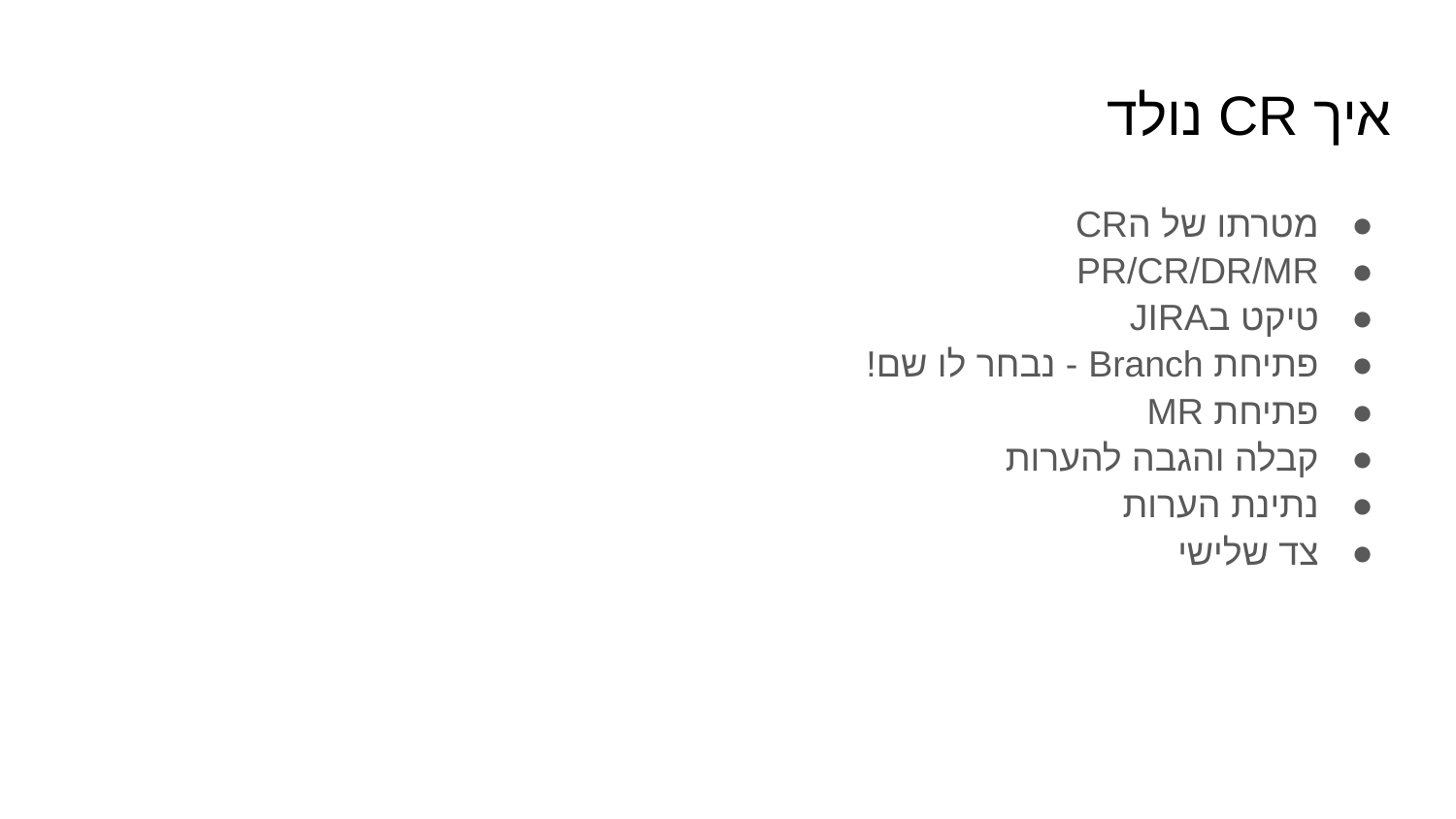

# איך CR נולד
מטרתו של הCR
PR/CR/DR/MR
טיקט בJIRA
פתיחת Branch - נבחר לו שם!
פתיחת MR
קבלה והגבה להערות
נתינת הערות
צד שלישי